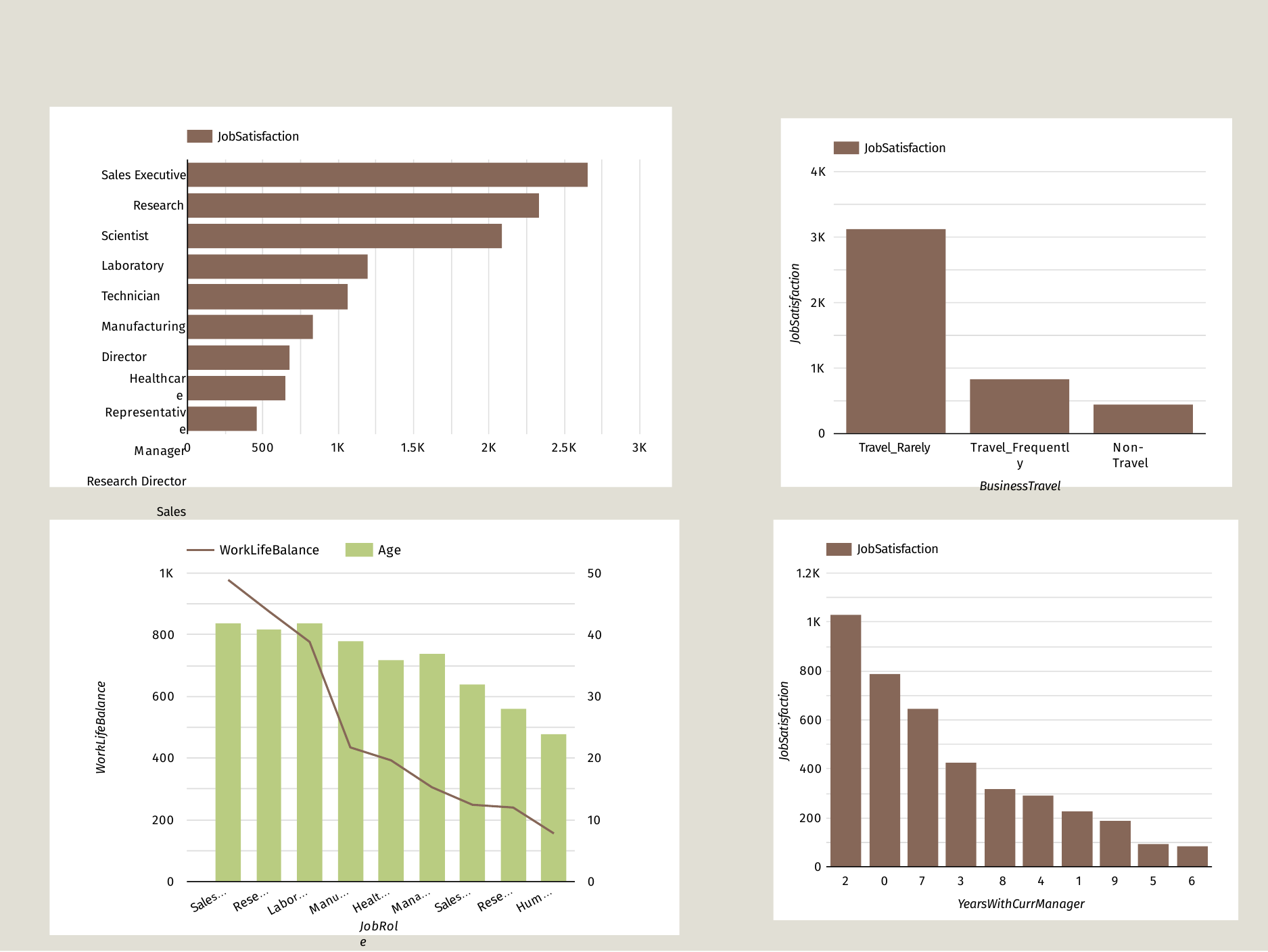

JobSatisfaction

JobSatisfaction

4K
Sales Executive
Research Scientist  Laboratory Technician  Manufacturing Director
Healthcare  Representative
Manager
Research Director  Sales Representative  Human Resources
3K
JobSatisfaction
2K
1K
0
Travel_Frequently
BusinessTravel
0
500
1K
1.5K
2K
2.5K
3K
Travel_Rarely
Non-Travel

WorkLifeBalance
Age
JobSatisfaction

1K
50
1.2K
1K
800
40
800
JobSatisfaction
WorkLifeBalance
600
30
600
400
20
400
200
200
10
0
3	8	4	1
YearsWithCurrManager
2
0
7
9
5
6
0
0
Rese…
Rese…
Sales…
Sales…
Hum…
Healt…
Mana…
Manu…
Labor…
JobRole